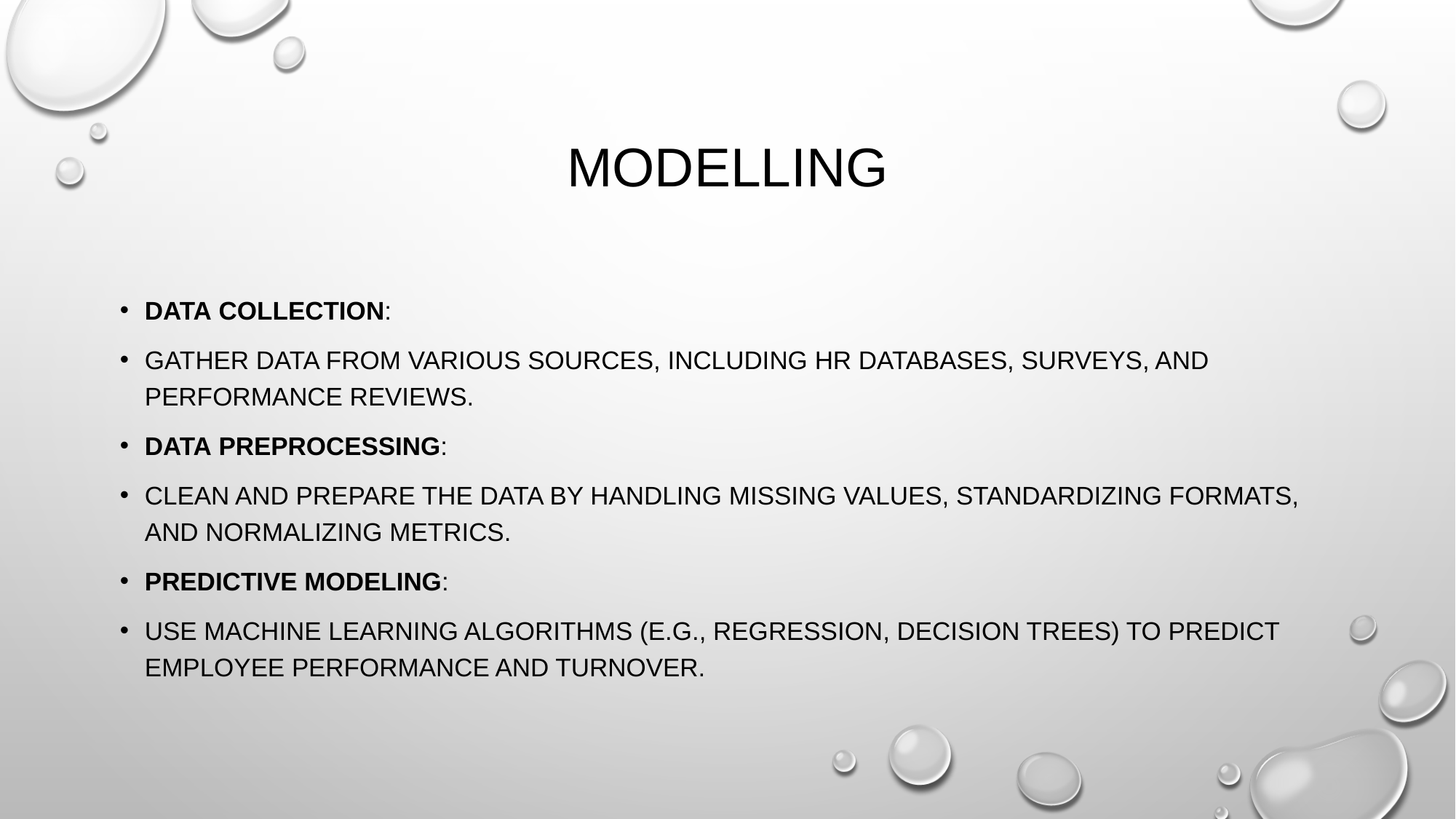

# MODELLING
Data Collection:
Gather data from various sources, including HR databases, surveys, and performance reviews.
Data Preprocessing:
Clean and prepare the data by handling missing values, standardizing formats, and normalizing metrics.
Predictive Modeling:
Use machine learning algorithms (e.g., regression, decision trees) to predict employee performance and turnover.